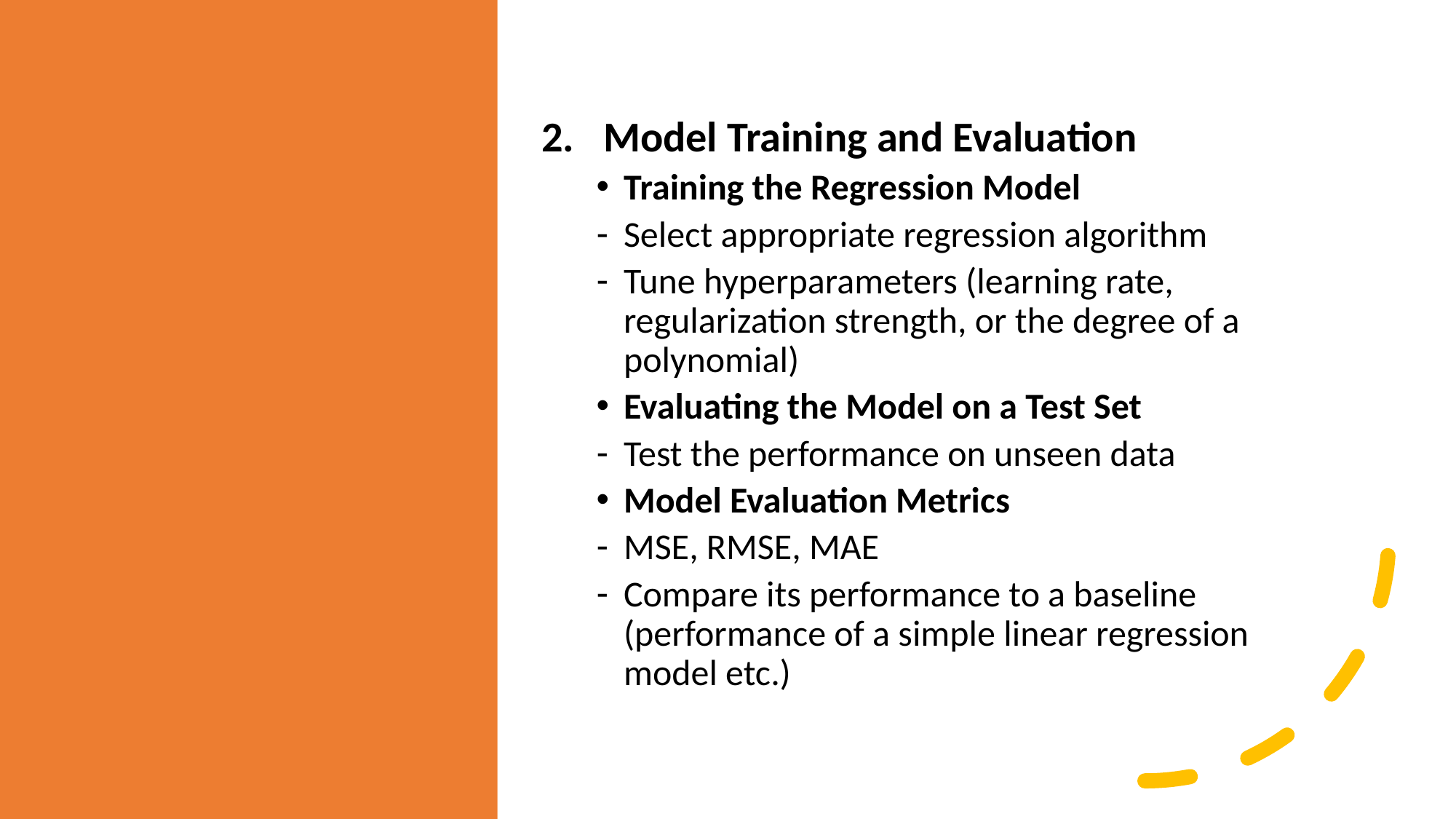

2.   Model Training and Evaluation
Training the Regression Model
Select appropriate regression algorithm
Tune hyperparameters (learning rate, regularization strength, or the degree of a polynomial)
Evaluating the Model on a Test Set
Test the performance on unseen data
Model Evaluation Metrics
MSE, RMSE, MAE
Compare its performance to a baseline (performance of a simple linear regression model etc.)